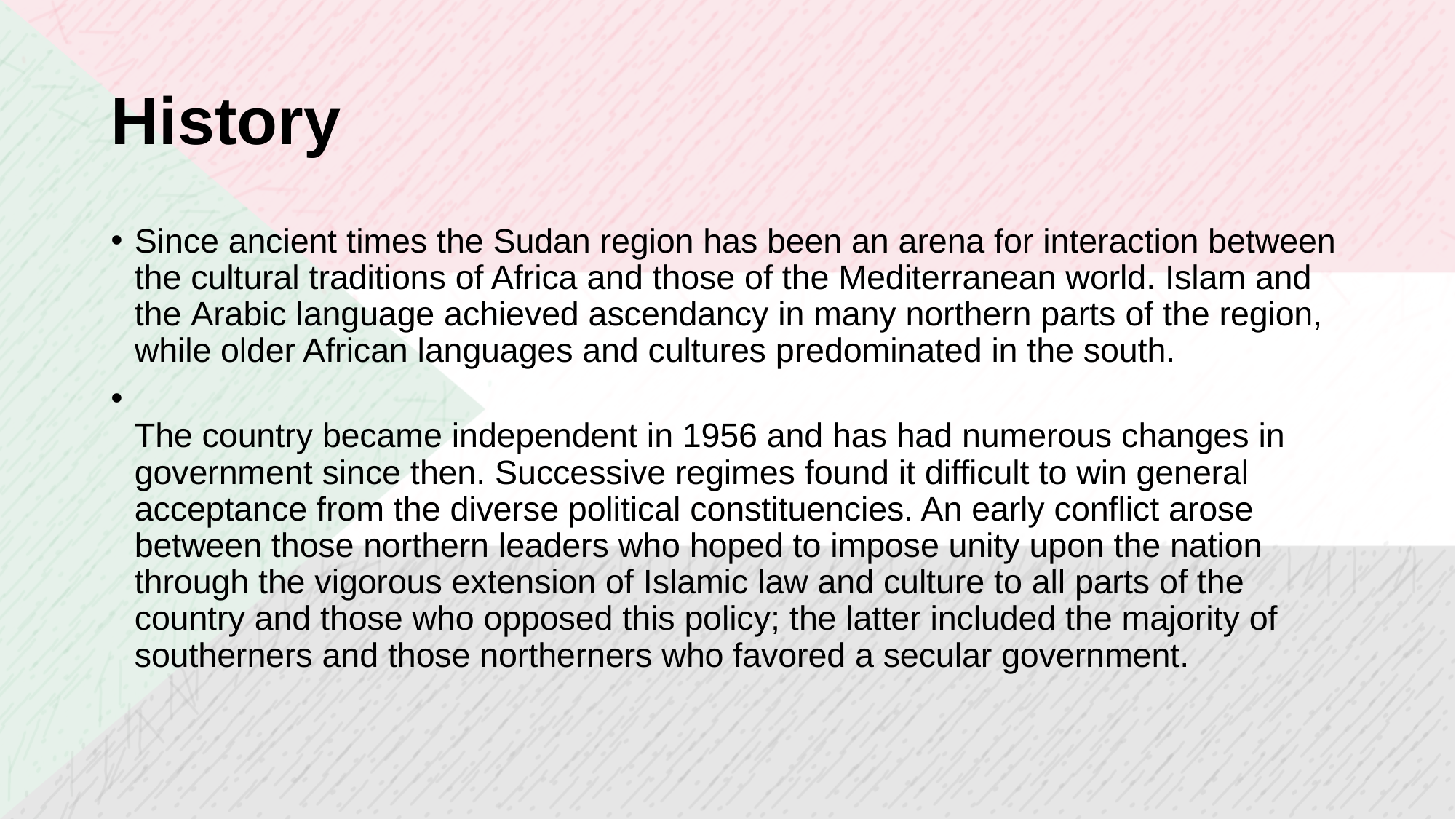

# History
Since ancient times the Sudan region has been an arena for interaction between the cultural traditions of Africa and those of the Mediterranean world. Islam and the Arabic language achieved ascendancy in many northern parts of the region, while older African languages and cultures predominated in the south.
The country became independent in 1956 and has had numerous changes in government since then. Successive regimes found it difficult to win general acceptance from the diverse political constituencies. An early conflict arose between those northern leaders who hoped to impose unity upon the nation through the vigorous extension of Islamic law and culture to all parts of the country and those who opposed this policy; the latter included the majority of southerners and those northerners who favored a secular government.